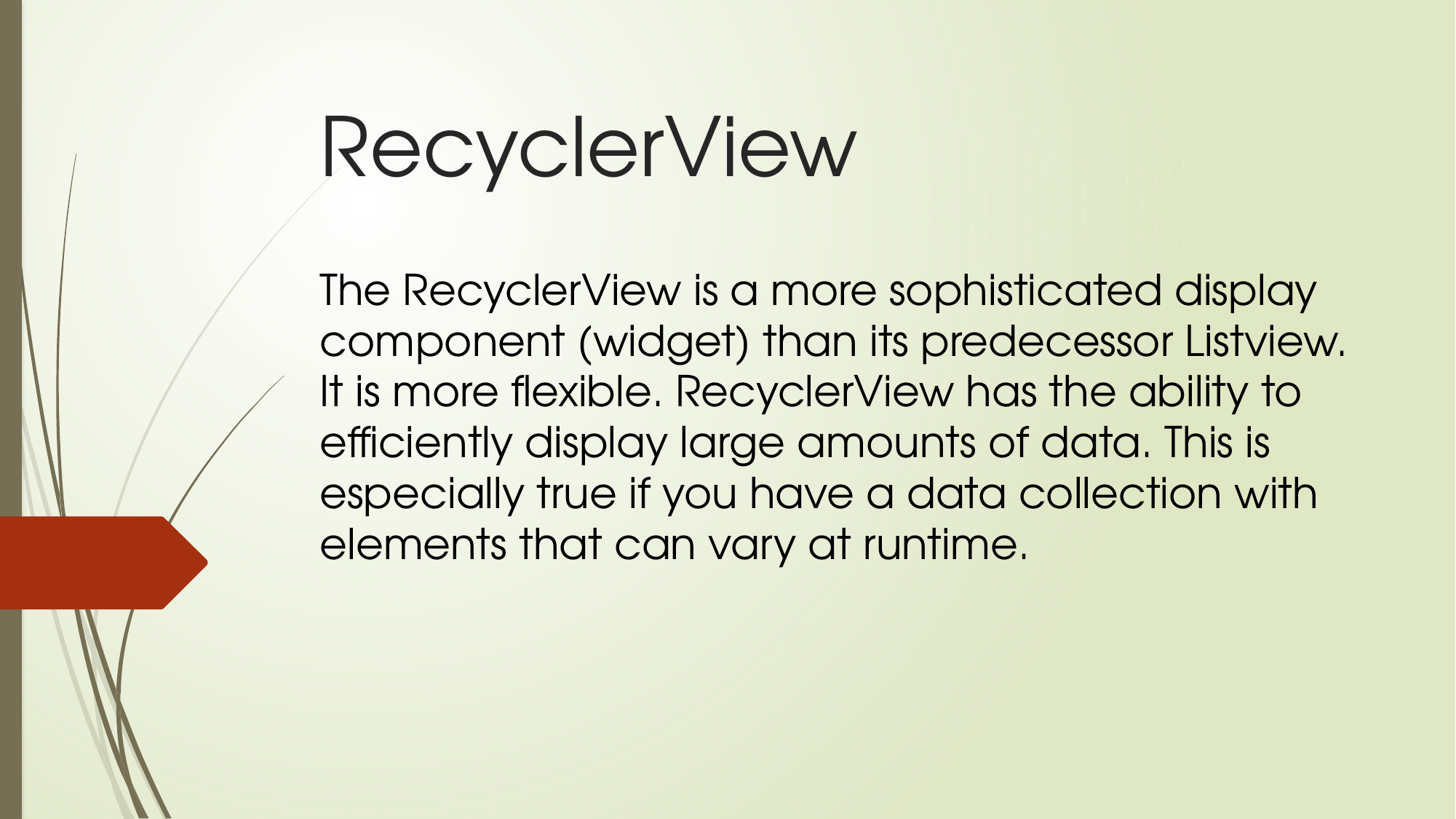

# RecyclerView
The RecyclerView is a more sophisticated display component (widget) than its predecessor Listview. It is more flexible. RecyclerView has the ability to efficiently display large amounts of data. This is especially true if you have a data collection with elements that can vary at runtime.